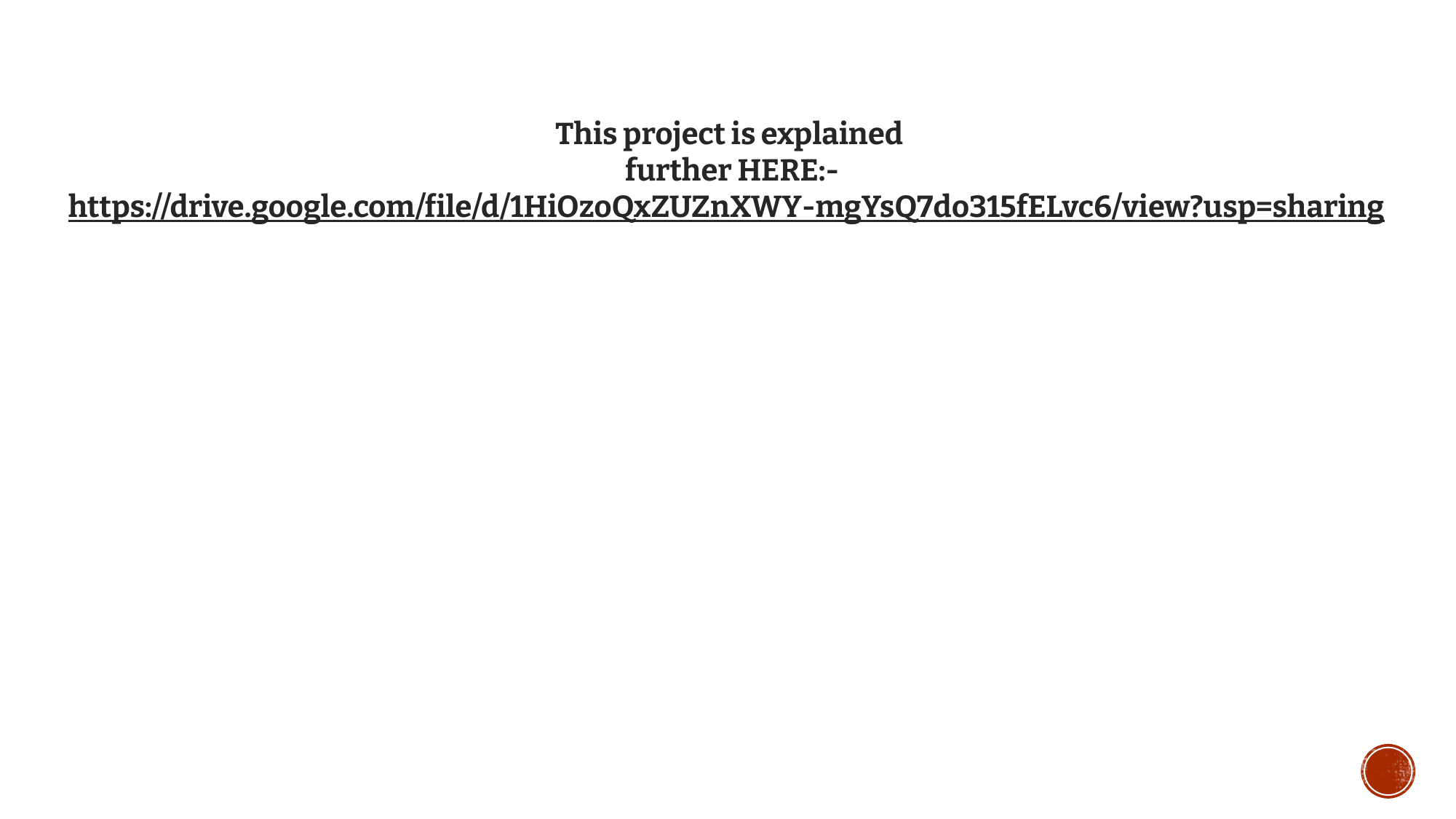

This project is explained
further HERE:-
https://drive.google.com/file/d/1HiOzoQxZUZnXWY-mgYsQ7do315fELvc6/view?usp=sharing